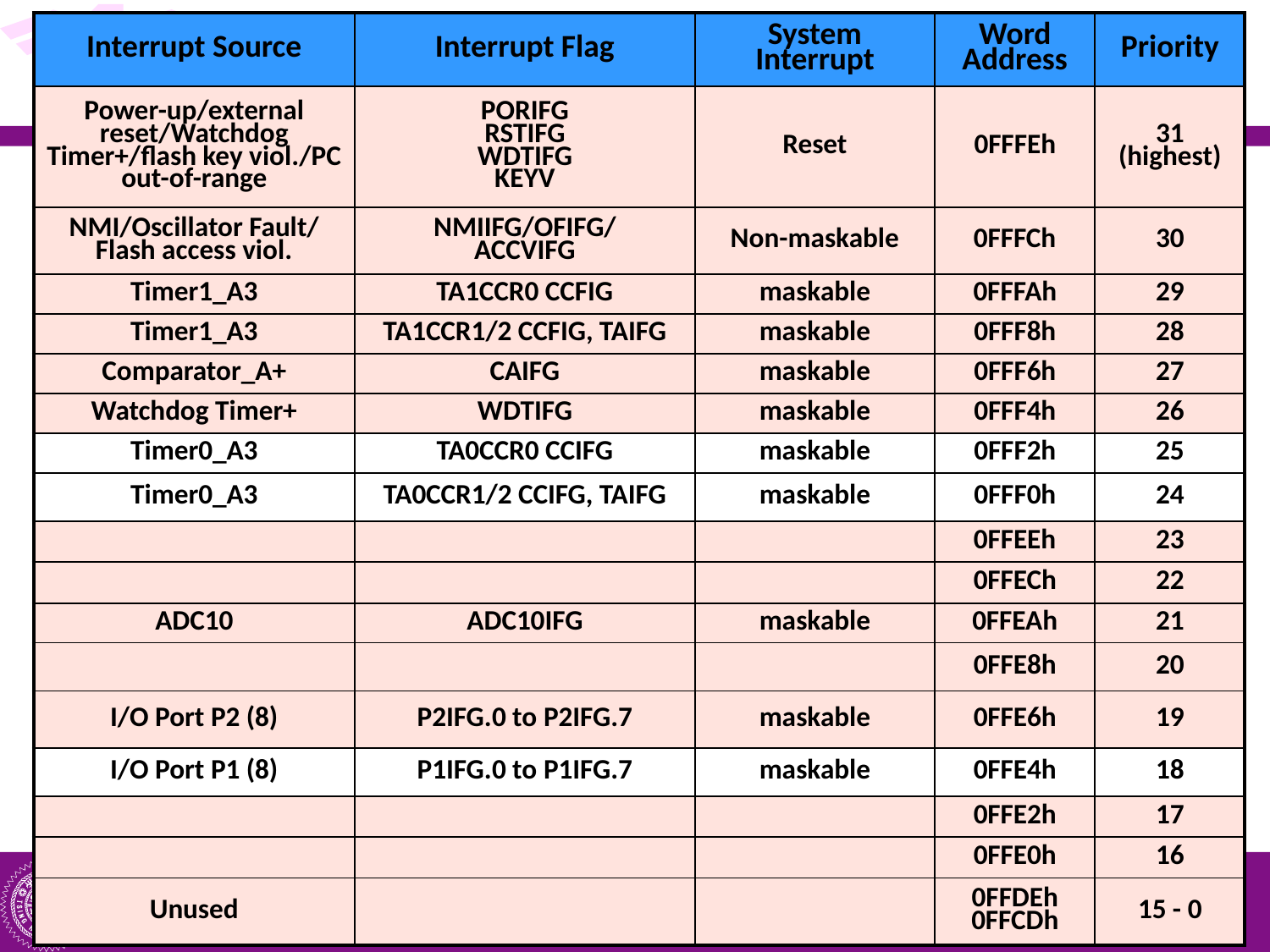

| Interrupt Source | Interrupt Flag | System Interrupt | Word Address | Priority |
| --- | --- | --- | --- | --- |
| Power-up/external reset/Watchdog Timer+/flash key viol./PC out-of-range | PORIFG RSTIFG WDTIFG KEYV | Reset | 0FFFEh | 31 (highest) |
| NMI/Oscillator Fault/ Flash access viol. | NMIIFG/OFIFG/ ACCVIFG | Non-maskable | 0FFFCh | 30 |
| Timer1\_A3 | TA1CCR0 CCFIG | maskable | 0FFFAh | 29 |
| Timer1\_A3 | TA1CCR1/2 CCFIG, TAIFG | maskable | 0FFF8h | 28 |
| Comparator\_A+ | CAIFG | maskable | 0FFF6h | 27 |
| Watchdog Timer+ | WDTIFG | maskable | 0FFF4h | 26 |
| Timer0\_A3 | TA0CCR0 CCIFG | maskable | 0FFF2h | 25 |
| Timer0\_A3 | TA0CCR1/2 CCIFG, TAIFG | maskable | 0FFF0h | 24 |
|  |  |  | 0FFEEh | 23 |
|  |  |  | 0FFECh | 22 |
| ADC10 | ADC10IFG | maskable | 0FFEAh | 21 |
|  |  |  | 0FFE8h | 20 |
| I/O Port P2 (8) | P2IFG.0 to P2IFG.7 | maskable | 0FFE6h | 19 |
| I/O Port P1 (8) | P1IFG.0 to P1IFG.7 | maskable | 0FFE4h | 18 |
|  |  |  | 0FFE2h | 17 |
|  |  |  | 0FFE0h | 16 |
| Unused |  |  | 0FFDEh 0FFCDh | 15 - 0 |
#
22